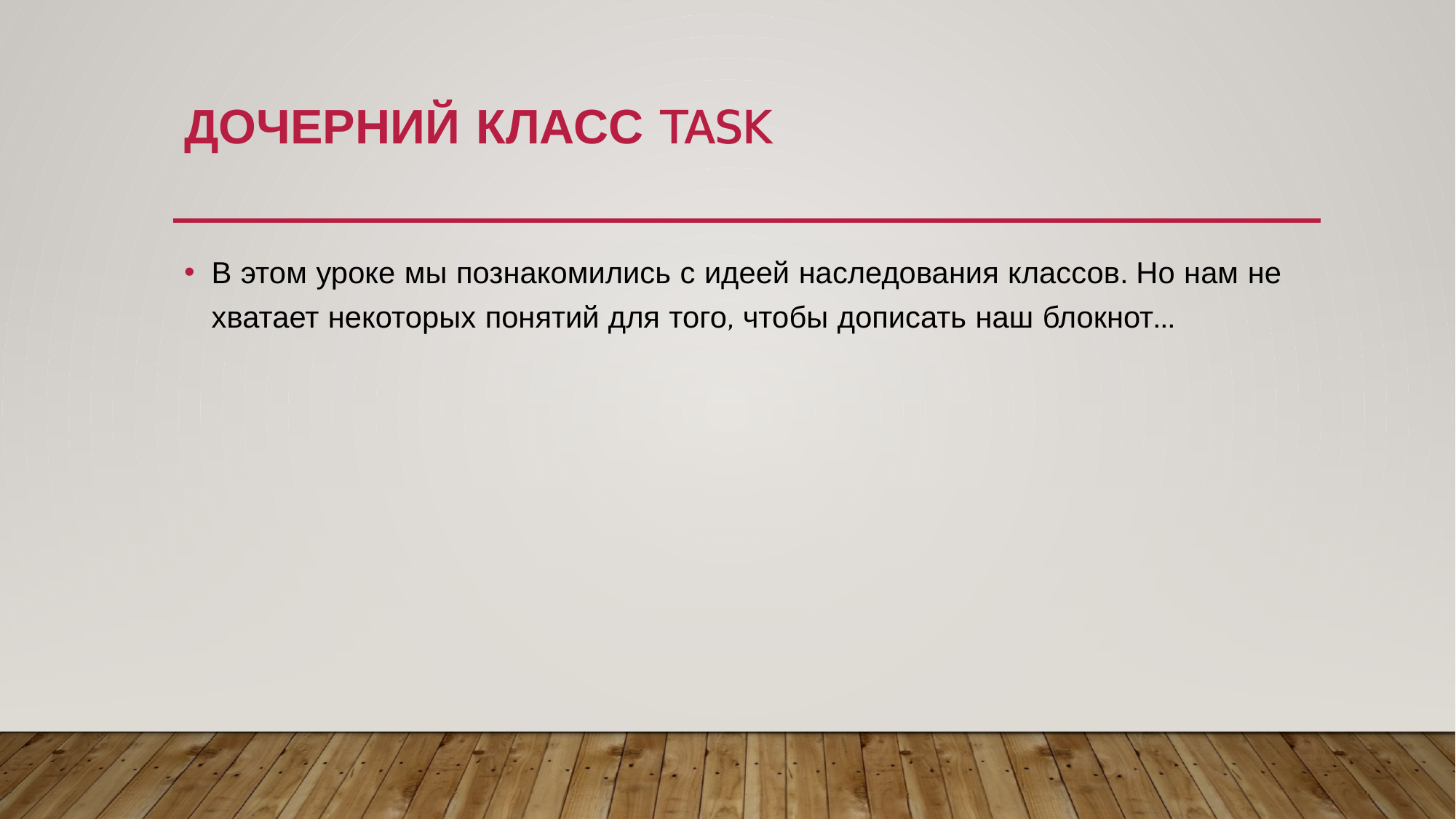

# Дочерний класс task
В этом уроке мы познакомились с идеей наследования классов. Но нам не хватает некоторых понятий для того, чтобы дописать наш блокнот...